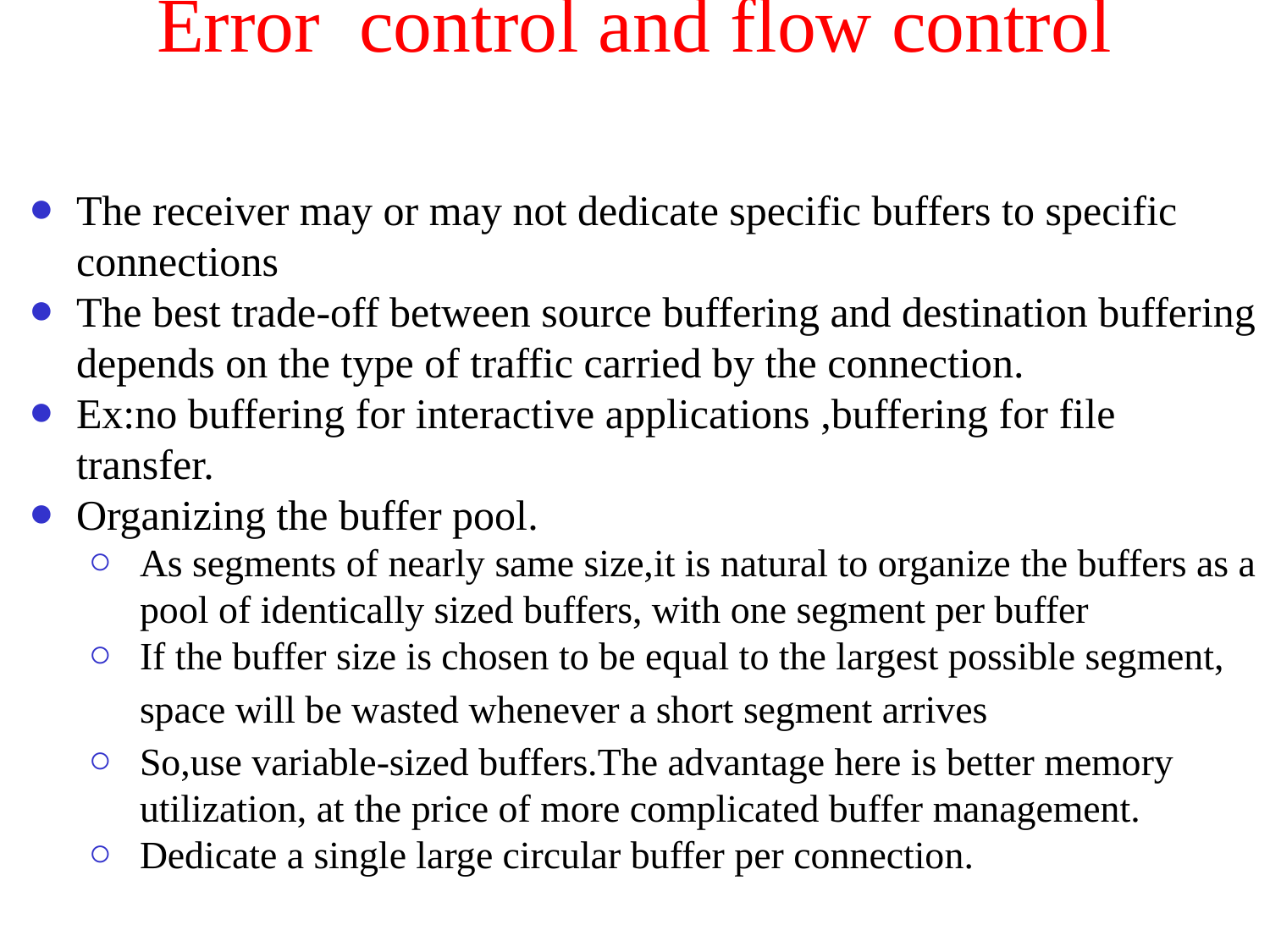

# Error  control and flow control

The receiver may or may not dedicate specific buffers to specific connections
The best trade-off between source buffering and destination buffering depends on the type of traffic carried by the connection.
Ex:no buffering for interactive applications ,buffering for file transfer.
Organizing the buffer pool.
As segments of nearly same size,it is natural to organize the buffers as a pool of identically sized buffers, with one segment per buffer
If the buffer size is chosen to be equal to the largest possible segment,
space will be wasted whenever a short segment arrives
So,use variable-sized buffers.The advantage here is better memory utilization, at the price of more complicated buffer management.
Dedicate a single large circular buffer per connection.